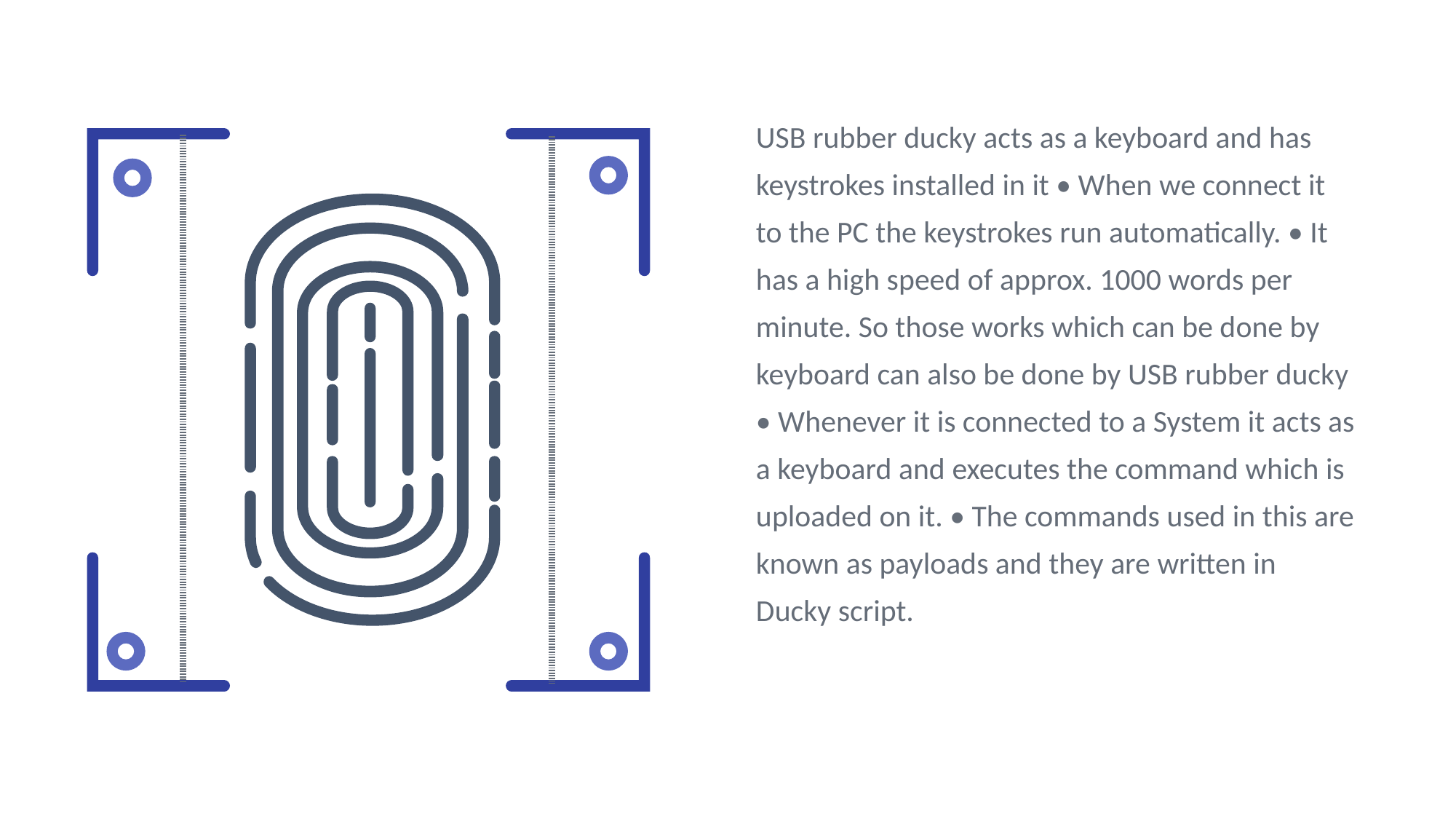

USB rubber ducky acts as a keyboard and has keystrokes installed in it • When we connect it to the PC the keystrokes run automatically. • It has a high speed of approx. 1000 words per minute. So those works which can be done by keyboard can also be done by USB rubber ducky • Whenever it is connected to a System it acts as a keyboard and executes the command which is uploaded on it. • The commands used in this are known as payloads and they are written in Ducky script.